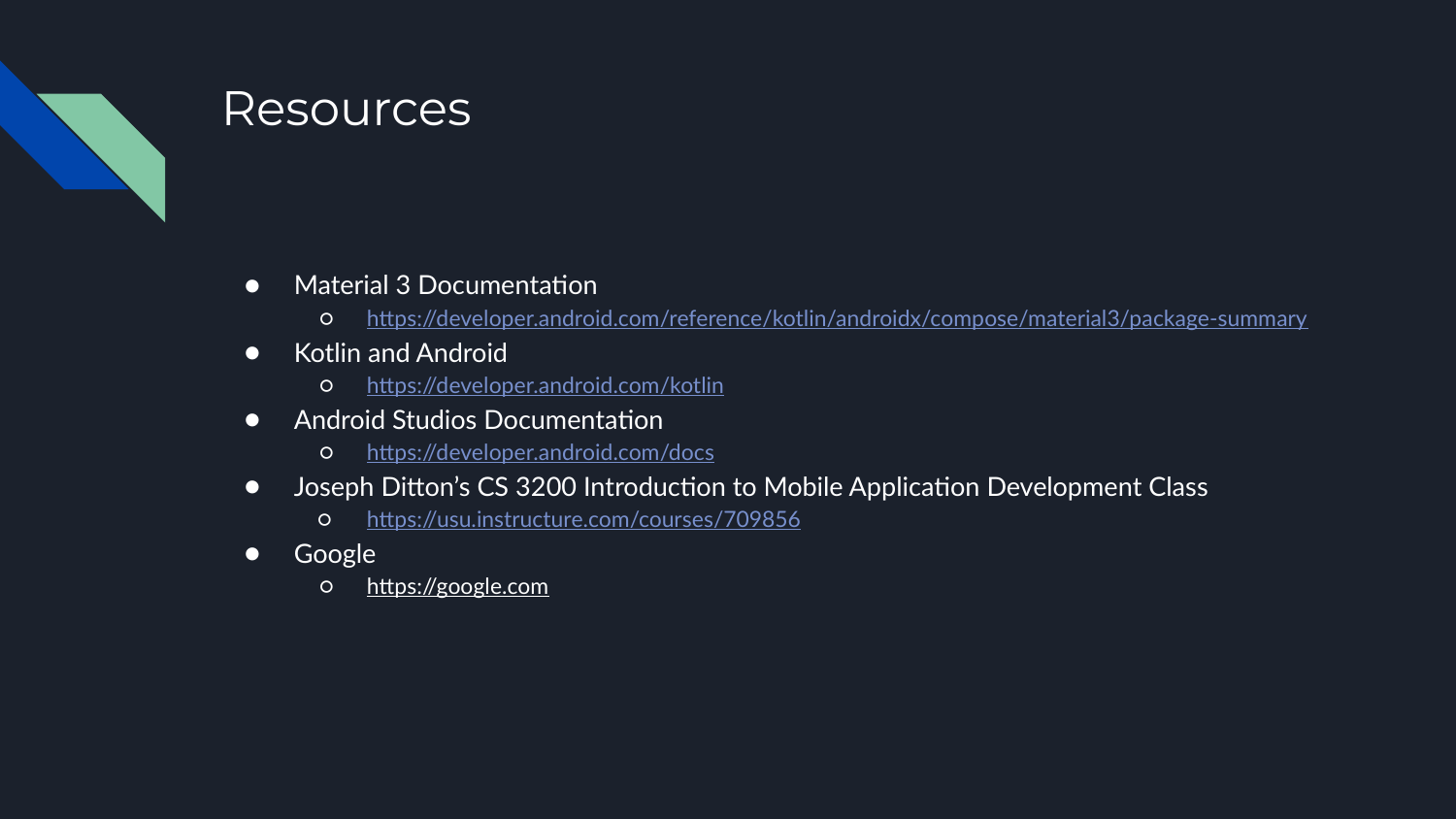

# Resources
Material 3 Documentation
https://developer.android.com/reference/kotlin/androidx/compose/material3/package-summary
Kotlin and Android
https://developer.android.com/kotlin
Android Studios Documentation
https://developer.android.com/docs
Joseph Ditton’s CS 3200 Introduction to Mobile Application Development Class
https://usu.instructure.com/courses/709856
Google
https://google.com